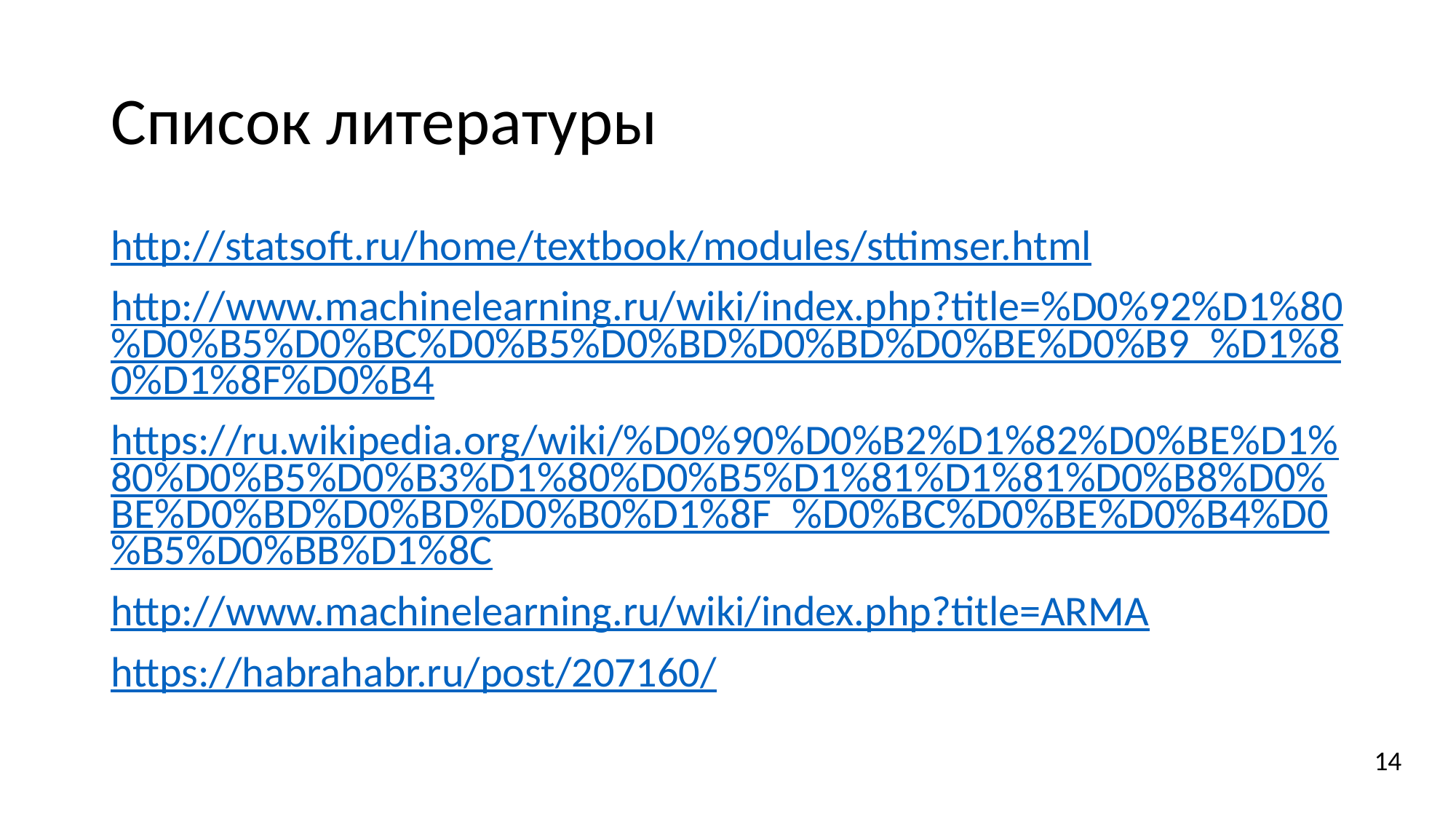

# Список литературы
http://statsoft.ru/home/textbook/modules/sttimser.html
http://www.machinelearning.ru/wiki/index.php?title=%D0%92%D1%80%D0%B5%D0%BC%D0%B5%D0%BD%D0%BD%D0%BE%D0%B9_%D1%80%D1%8F%D0%B4
https://ru.wikipedia.org/wiki/%D0%90%D0%B2%D1%82%D0%BE%D1%80%D0%B5%D0%B3%D1%80%D0%B5%D1%81%D1%81%D0%B8%D0%BE%D0%BD%D0%BD%D0%B0%D1%8F_%D0%BC%D0%BE%D0%B4%D0%B5%D0%BB%D1%8C
http://www.machinelearning.ru/wiki/index.php?title=ARMA
https://habrahabr.ru/post/207160/

14